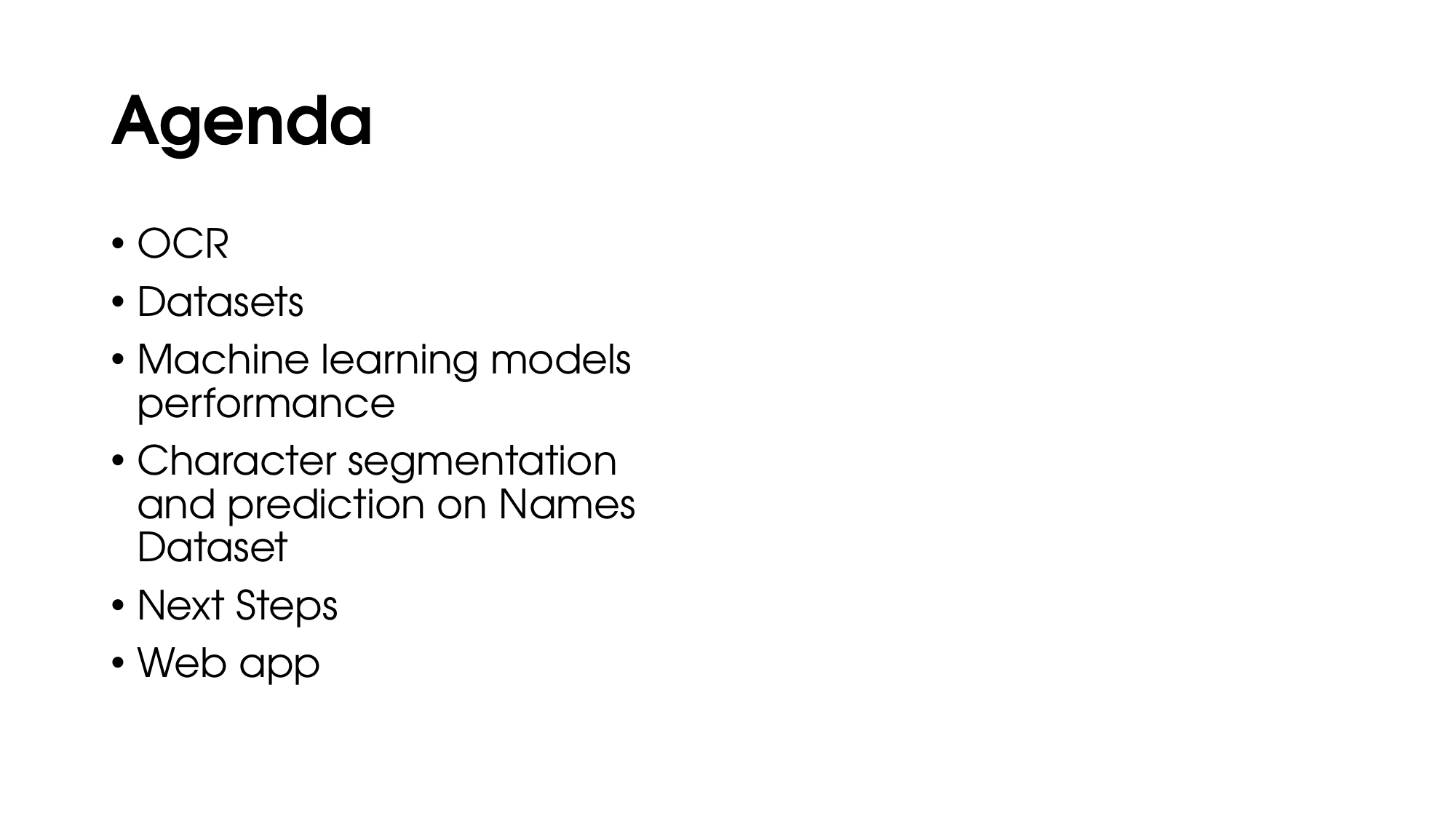

# Agenda
OCR
Datasets
Machine learning models performance
Character segmentation and prediction on Names Dataset
Next Steps
Web app